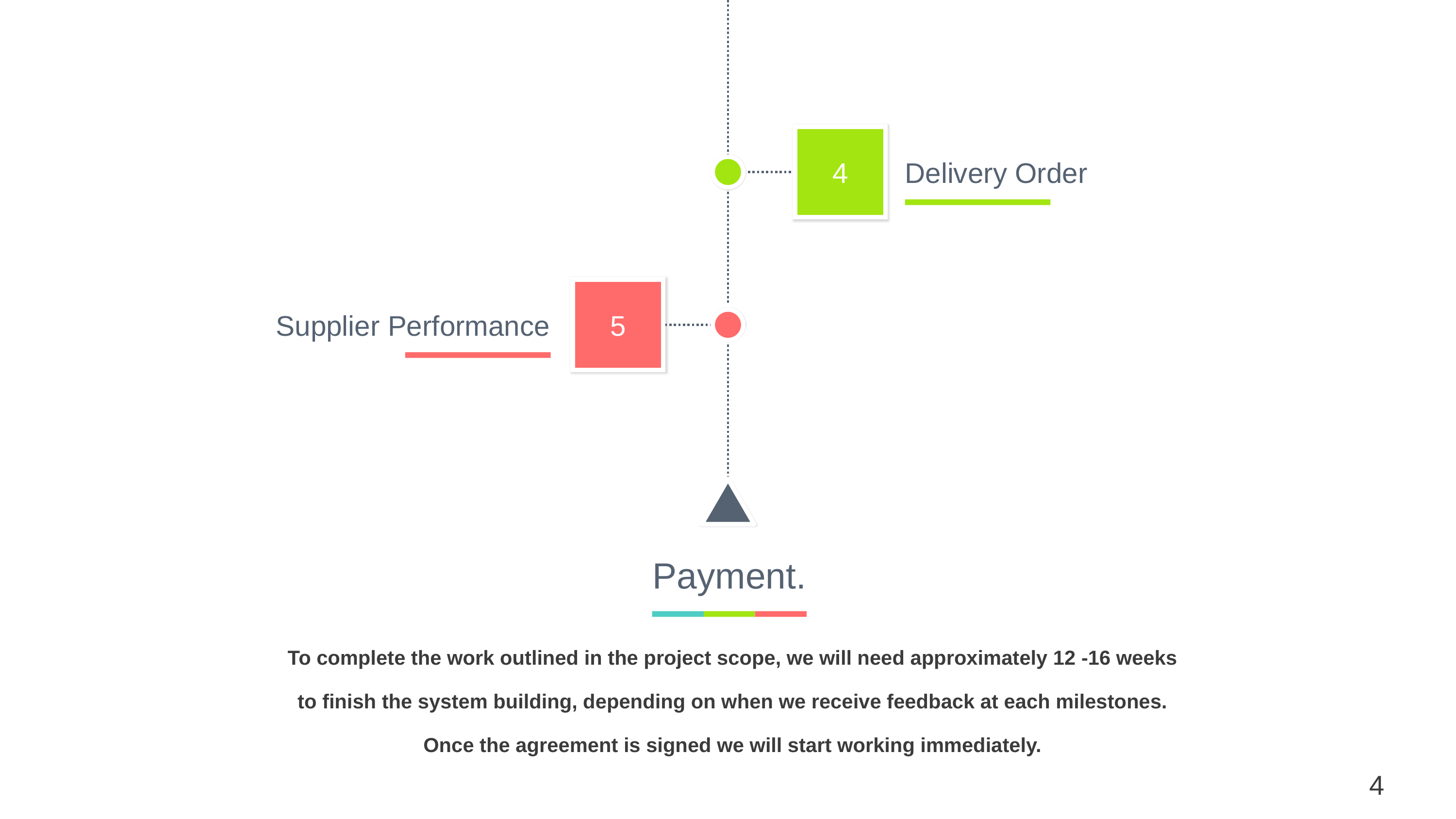

4
Delivery Order
Supplier Performance
5
Payment.
To complete the work outlined in the project scope, we will need approximately 12 -16 weeks
to finish the system building, depending on when we receive feedback at each milestones.
Once the agreement is signed we will start working immediately.
4